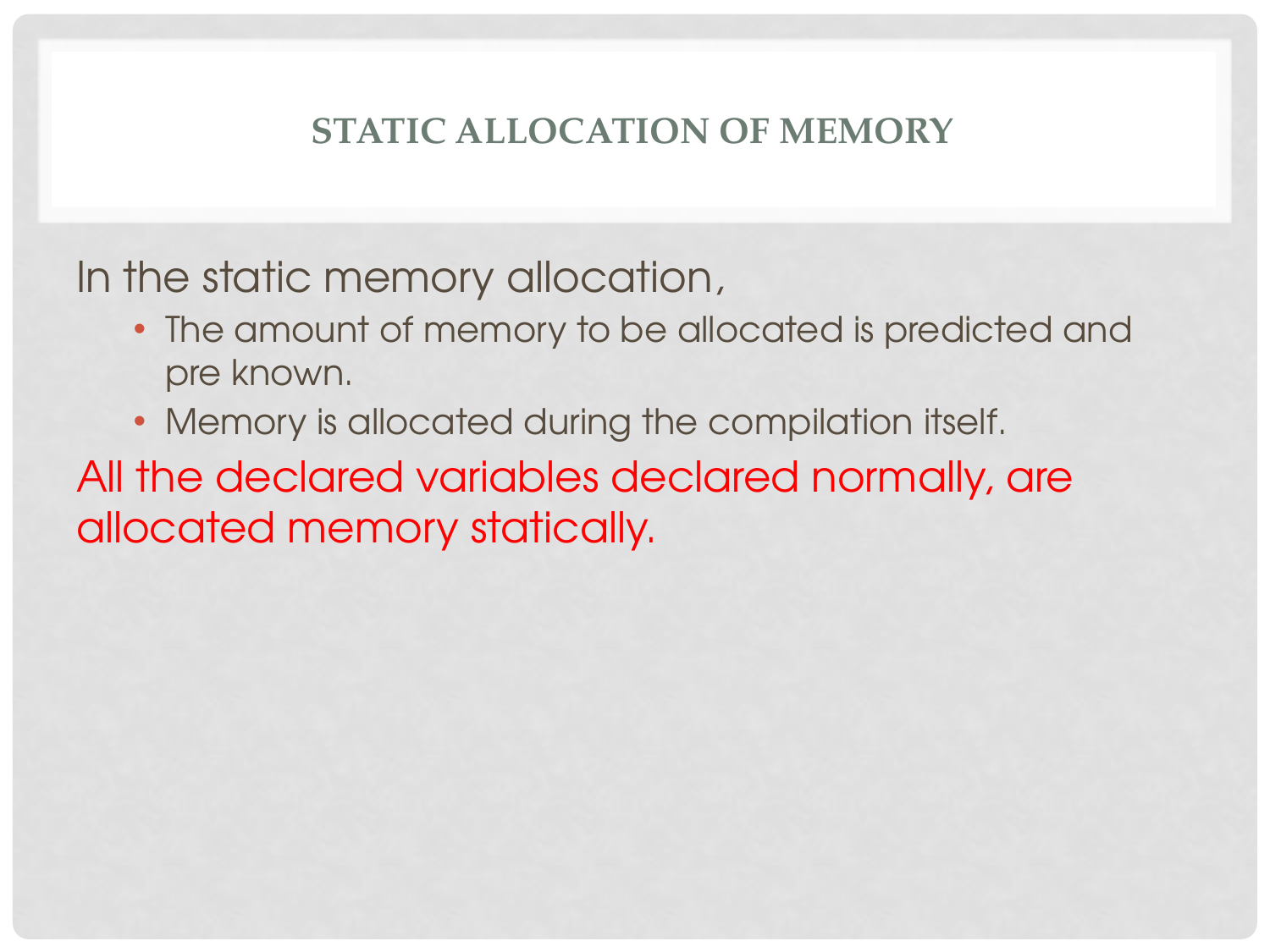

# Static allocation of memory
In the static memory allocation,
The amount of memory to be allocated is predicted and pre known.
Memory is allocated during the compilation itself.
All the declared variables declared normally, are allocated memory statically.